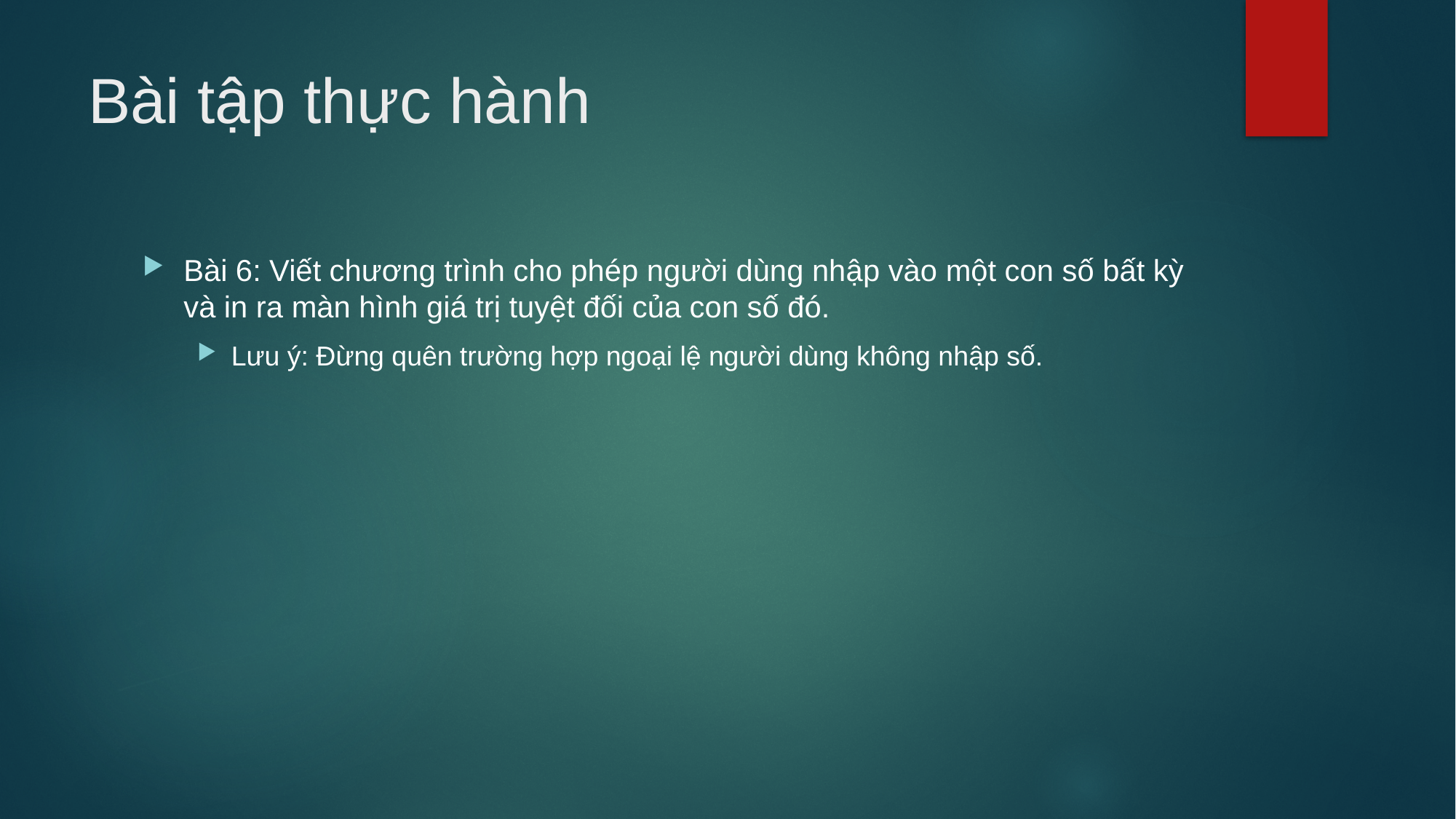

# Bài tập thực hành
Bài 6: Viết chương trình cho phép người dùng nhập vào một con số bất kỳ và in ra màn hình giá trị tuyệt đối của con số đó.
Lưu ý: Đừng quên trường hợp ngoại lệ người dùng không nhập số.